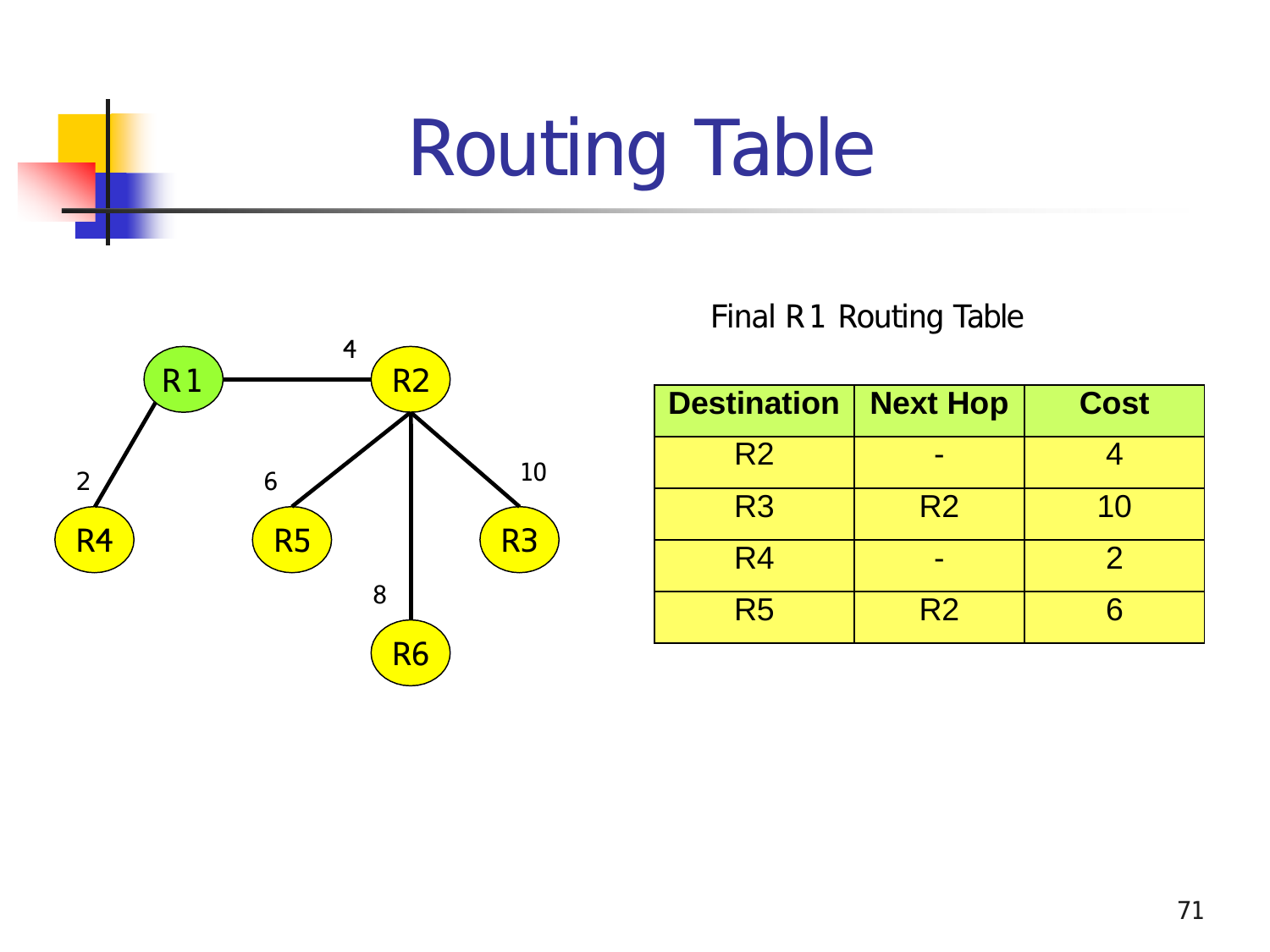

# Routing Table
Final R1 Routing Table
4

R1
R2

| Destination | Next Hop | Cost |
| --- | --- | --- |
| R2 | - | 4 |
| R3 | R2 | 10 |
| R4 | - | 2 |
| R5 | R2 | 6 |

10
2
6

R4
R5
R3
8

R6
71